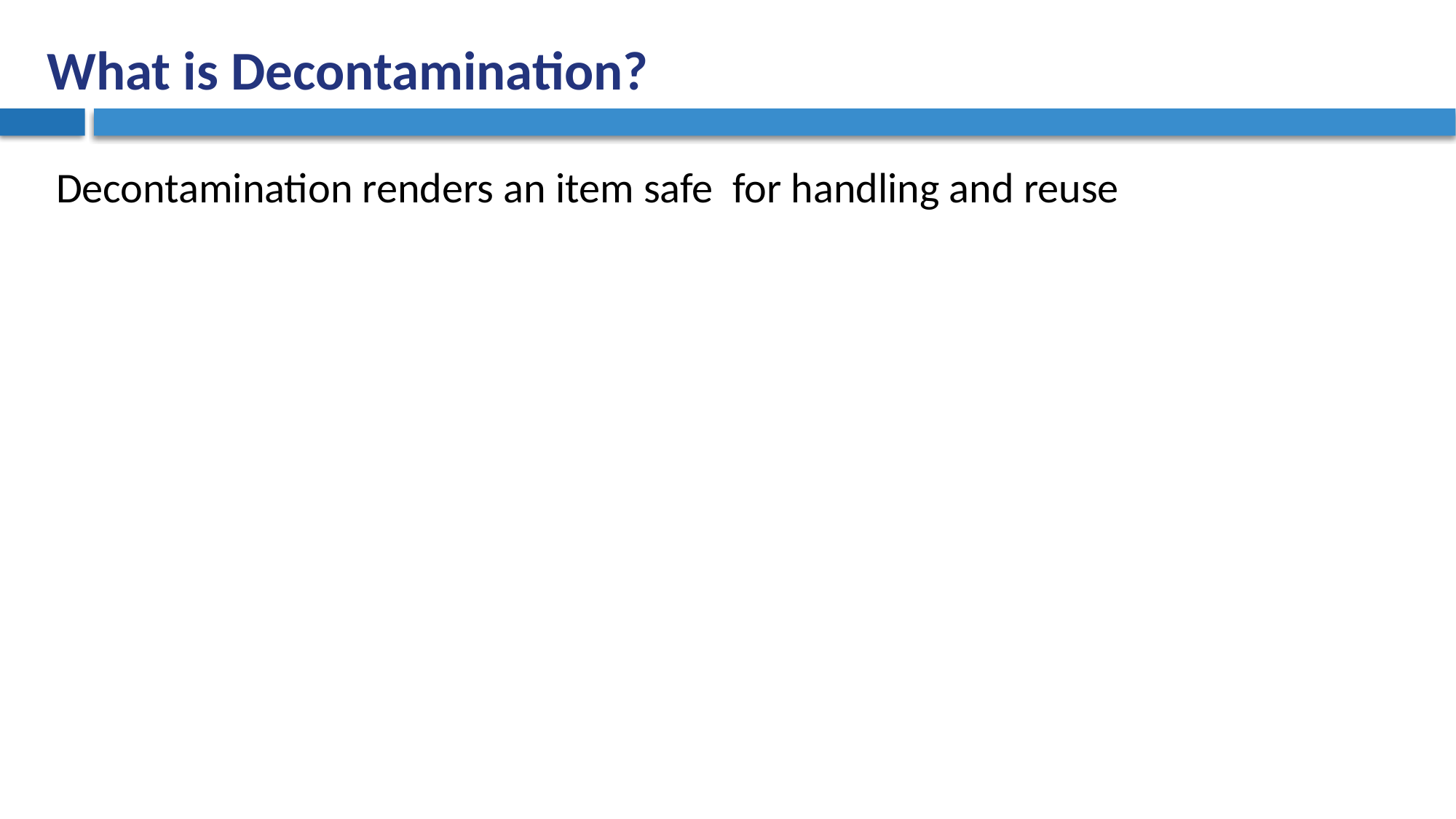

# What is Decontamination?
Decontamination renders an item safe  for handling and reuse
Cleaning, Disinfection and Sterilization, are ALL examples of Decontamination